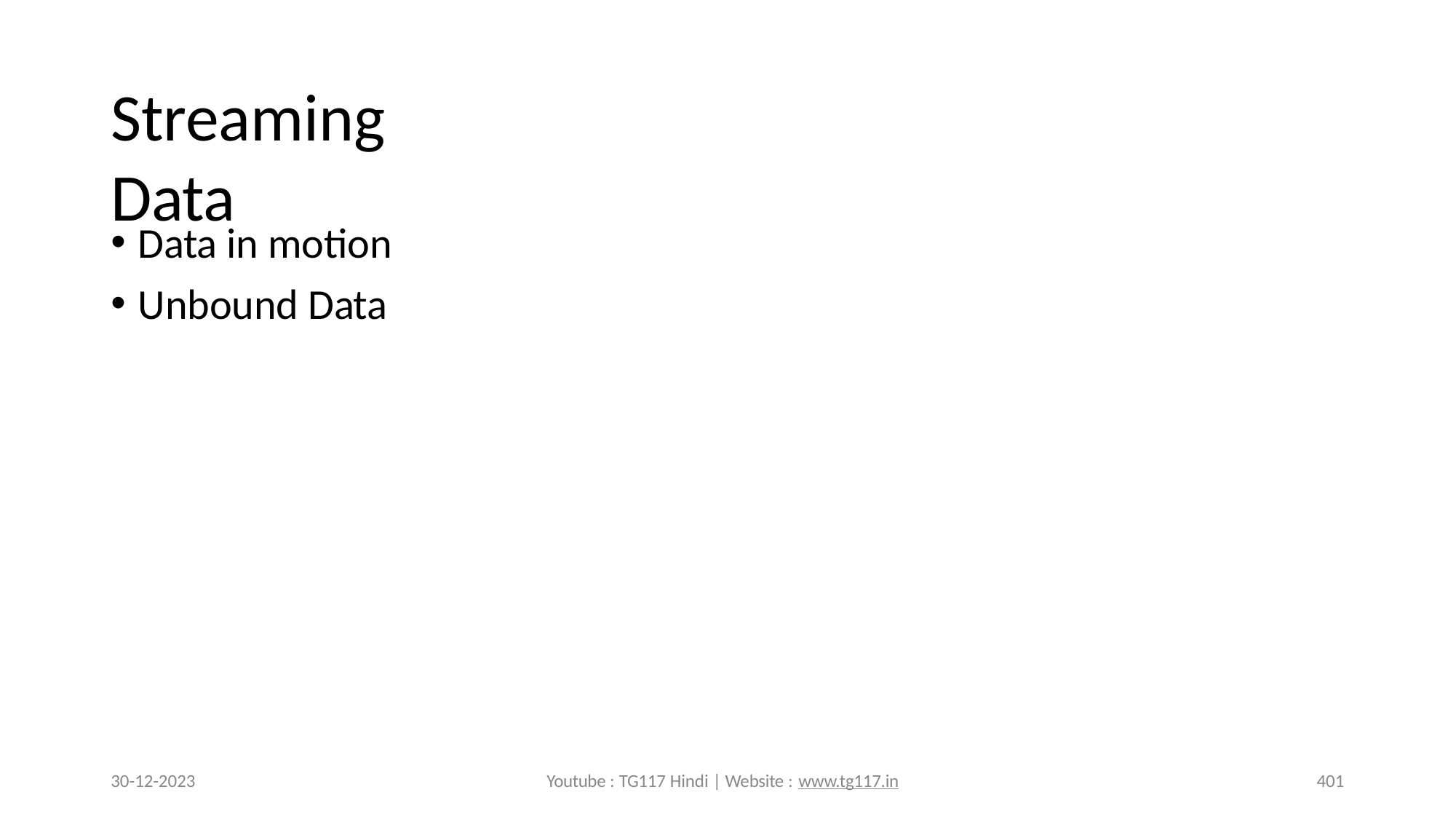

# Streaming Data
Data in motion
Unbound Data
30-12-2023
Youtube : TG117 Hindi | Website : www.tg117.in
401